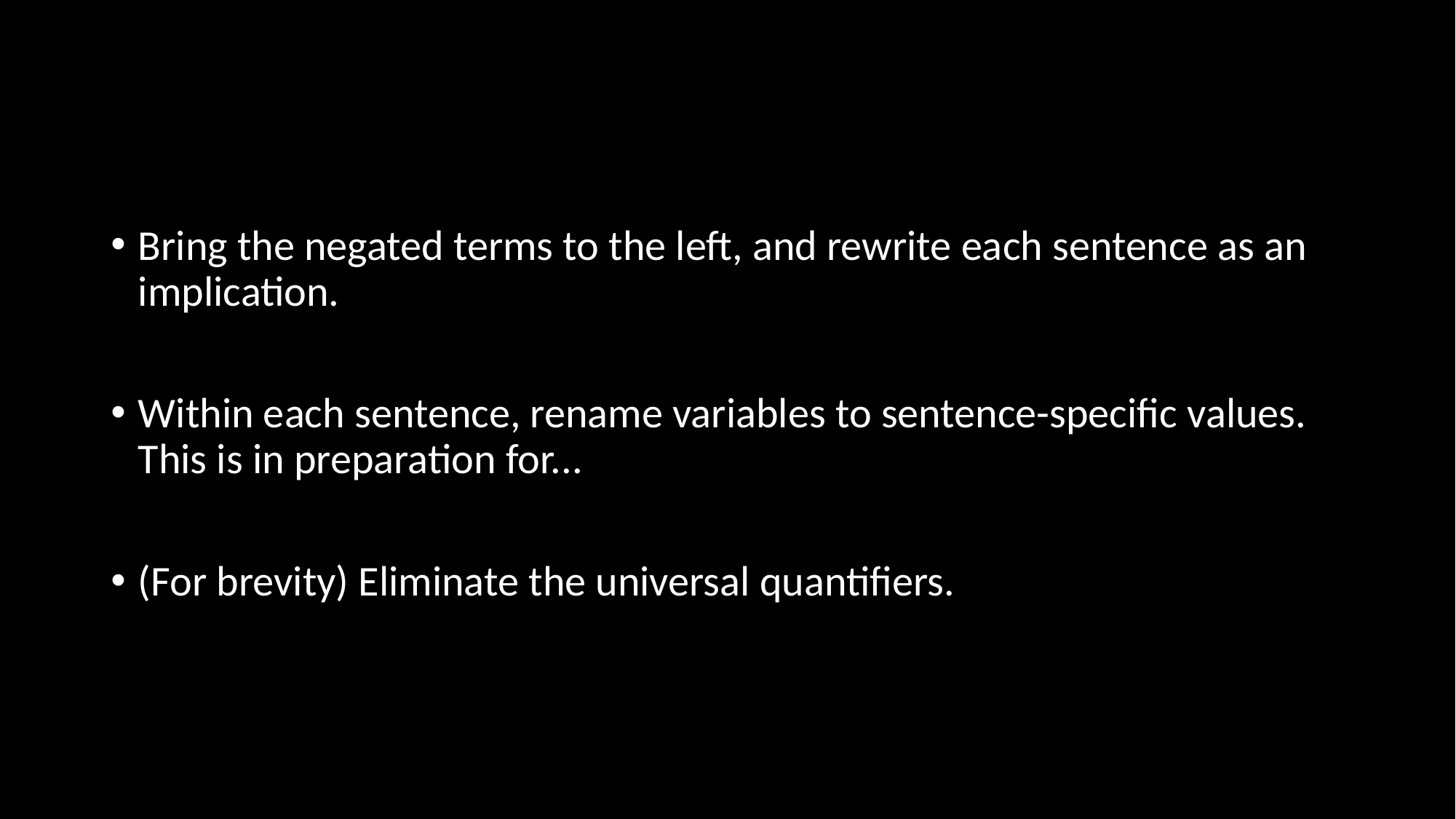

Bring the negated terms to the left, and rewrite each sentence as an implication.

Within each sentence, rename variables to sentence-specific values. This is in preparation for...

(For brevity) Eliminate the universal quantifiers.